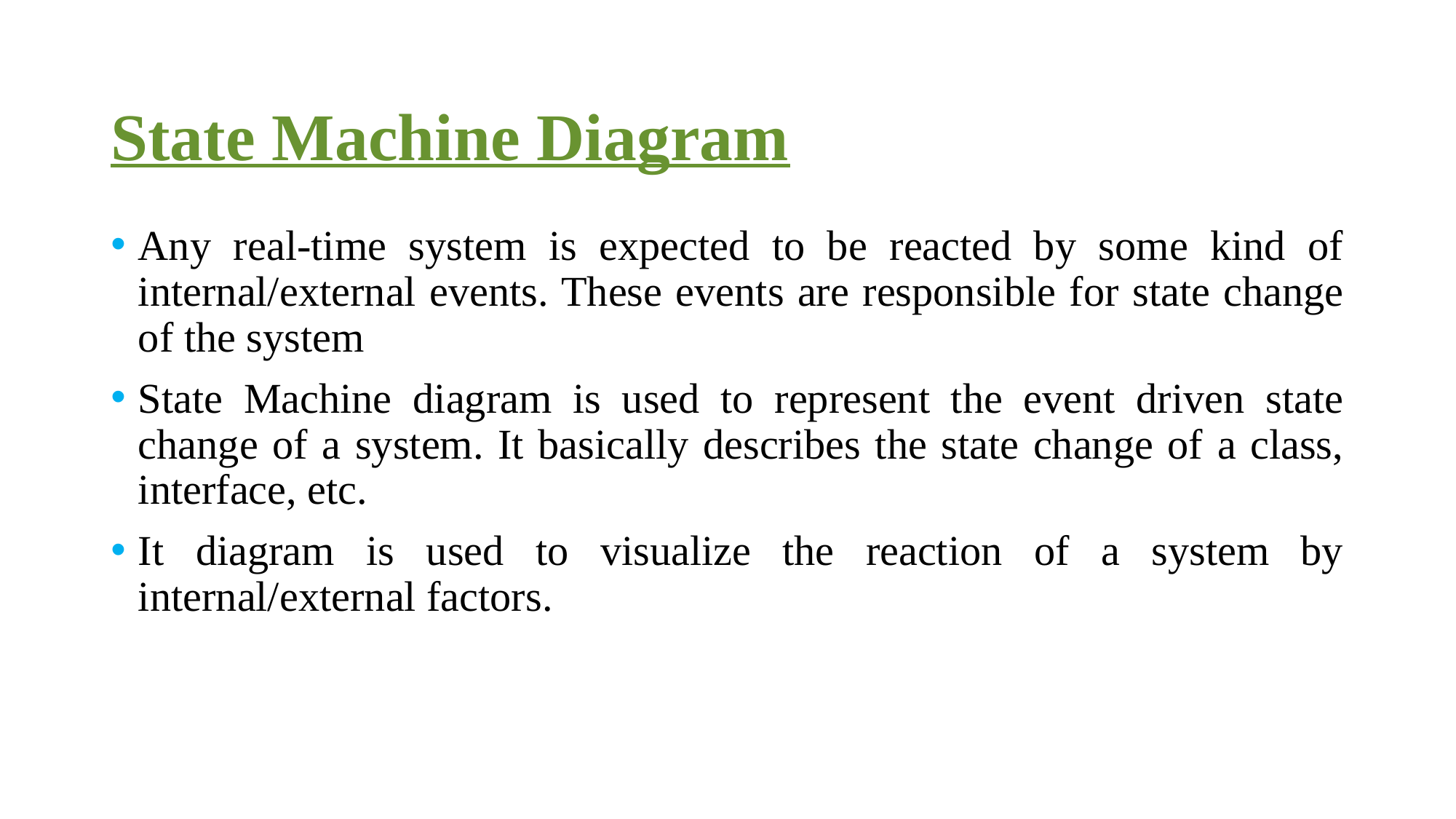

State Machine Diagram
Any real-time system is expected to be reacted by some kind of internal/external events. These events are responsible for state change of the system
State Machine diagram is used to represent the event driven state change of a system. It basically describes the state change of a class, interface, etc.
It diagram is used to visualize the reaction of a system by internal/external factors.